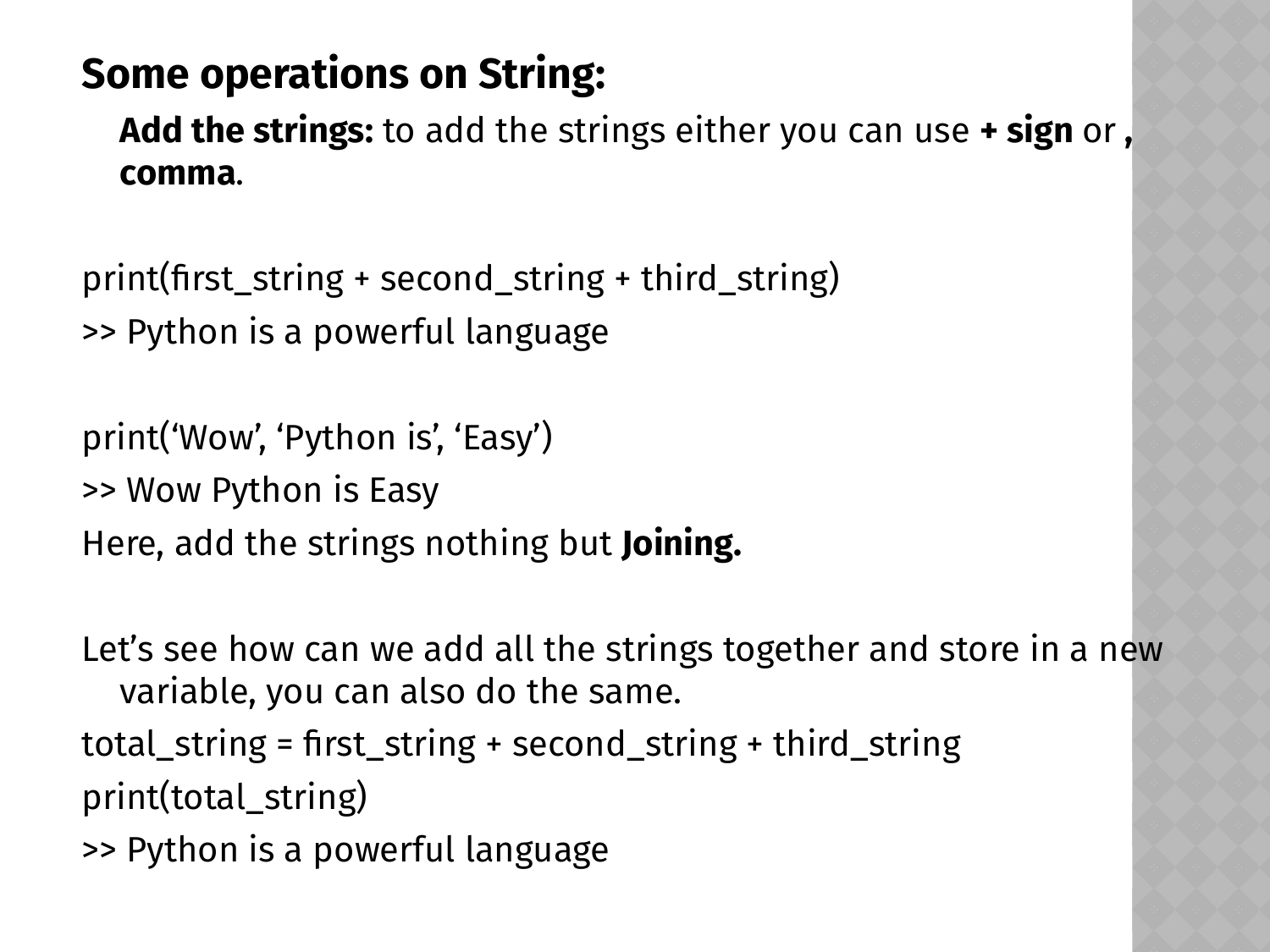

Some operations on String:
	Add the strings: to add the strings either you can use + sign or , comma.

print(first_string + second_string + third_string)
>> Python is a powerful language

print(‘Wow’, ‘Python is’, ‘Easy’)
>> Wow Python is Easy
Here, add the strings nothing but Joining.

Let’s see how can we add all the strings together and store in a new variable, you can also do the same.
total_string = first_string + second_string + third_string
print(total_string)
>> Python is a powerful language